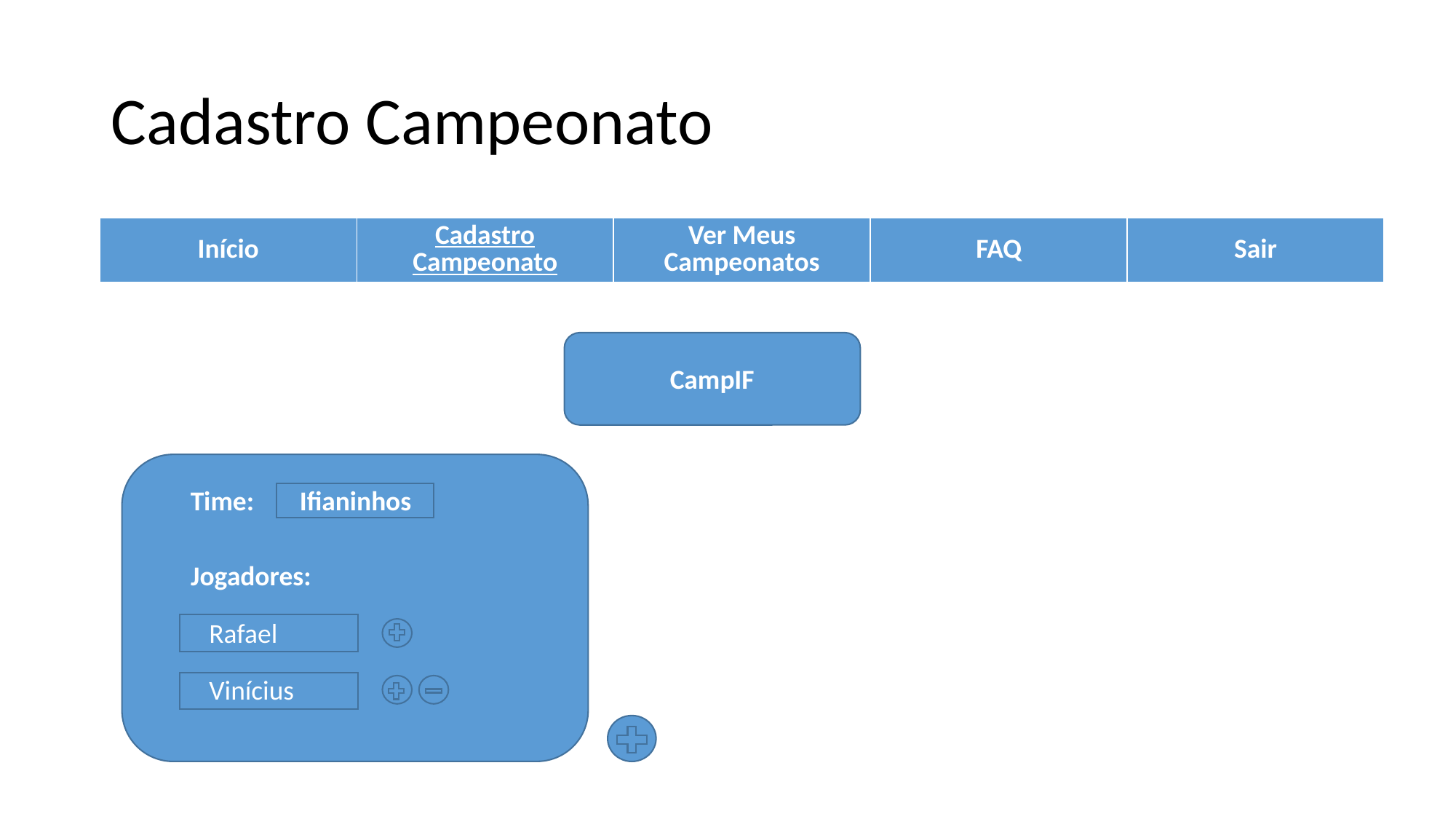

# Cadastro Campeonato
| Início | Cadastro Campeonato | Ver Meus Campeonatos | FAQ | Sair |
| --- | --- | --- | --- | --- |

CampIF

Time:	Ifianinhos

Jogadores:

Rafael

Vinícius